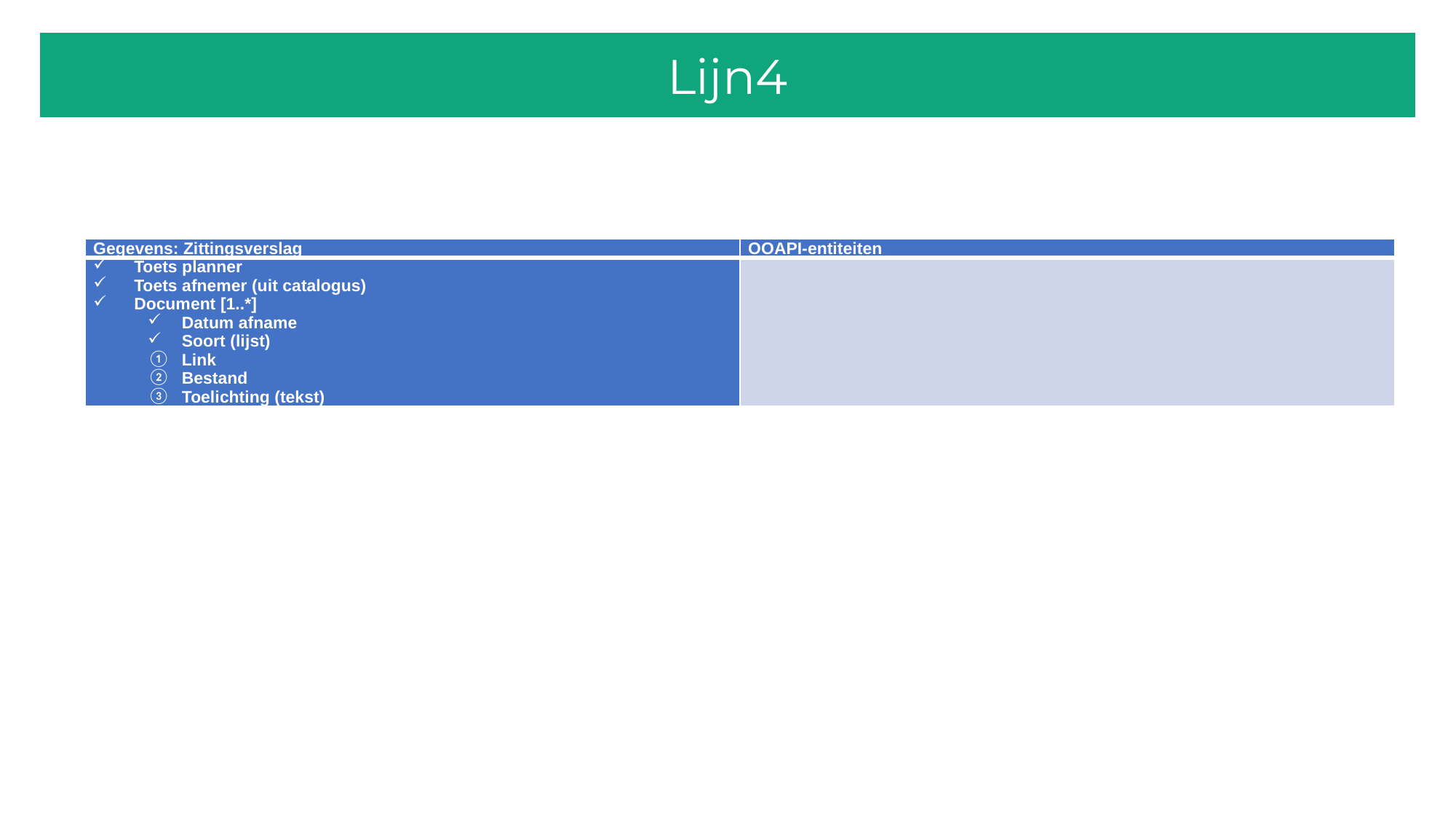

# Lijn4
| Gegevens: Zittingsverslag | OOAPI-entiteiten |
| --- | --- |
| Toets planner Toets afnemer (uit catalogus) Document [1..\*] Datum afname Soort (lijst) Link Bestand Toelichting (tekst) |  |